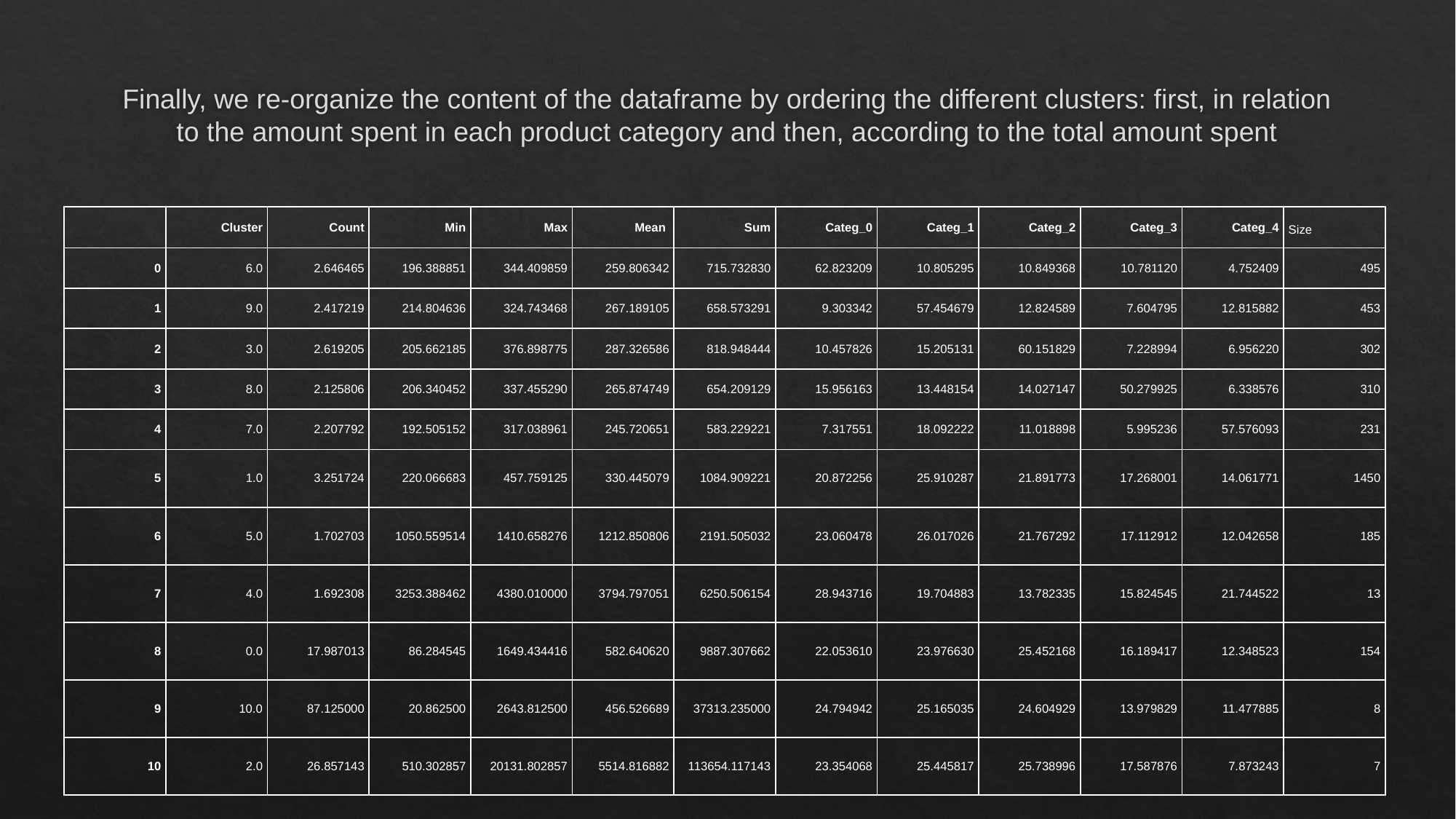

# Finally, we re-organize the content of the dataframe by ordering the different clusters: first, in relation to the amount spent in each product category and then, according to the total amount spent
|  | Cluster | Count | Min | Max | Mean | Sum | Categ\_0 | Categ\_1 | Categ\_2 | Categ\_3 | Categ\_4 | Size |
| --- | --- | --- | --- | --- | --- | --- | --- | --- | --- | --- | --- | --- |
| 0 | 6.0 | 2.646465 | 196.388851 | 344.409859 | 259.806342 | 715.732830 | 62.823209 | 10.805295 | 10.849368 | 10.781120 | 4.752409 | 495 |
| 1 | 9.0 | 2.417219 | 214.804636 | 324.743468 | 267.189105 | 658.573291 | 9.303342 | 57.454679 | 12.824589 | 7.604795 | 12.815882 | 453 |
| 2 | 3.0 | 2.619205 | 205.662185 | 376.898775 | 287.326586 | 818.948444 | 10.457826 | 15.205131 | 60.151829 | 7.228994 | 6.956220 | 302 |
| 3 | 8.0 | 2.125806 | 206.340452 | 337.455290 | 265.874749 | 654.209129 | 15.956163 | 13.448154 | 14.027147 | 50.279925 | 6.338576 | 310 |
| 4 | 7.0 | 2.207792 | 192.505152 | 317.038961 | 245.720651 | 583.229221 | 7.317551 | 18.092222 | 11.018898 | 5.995236 | 57.576093 | 231 |
| 5 | 1.0 | 3.251724 | 220.066683 | 457.759125 | 330.445079 | 1084.909221 | 20.872256 | 25.910287 | 21.891773 | 17.268001 | 14.061771 | 1450 |
| 6 | 5.0 | 1.702703 | 1050.559514 | 1410.658276 | 1212.850806 | 2191.505032 | 23.060478 | 26.017026 | 21.767292 | 17.112912 | 12.042658 | 185 |
| 7 | 4.0 | 1.692308 | 3253.388462 | 4380.010000 | 3794.797051 | 6250.506154 | 28.943716 | 19.704883 | 13.782335 | 15.824545 | 21.744522 | 13 |
| 8 | 0.0 | 17.987013 | 86.284545 | 1649.434416 | 582.640620 | 9887.307662 | 22.053610 | 23.976630 | 25.452168 | 16.189417 | 12.348523 | 154 |
| 9 | 10.0 | 87.125000 | 20.862500 | 2643.812500 | 456.526689 | 37313.235000 | 24.794942 | 25.165035 | 24.604929 | 13.979829 | 11.477885 | 8 |
| 10 | 2.0 | 26.857143 | 510.302857 | 20131.802857 | 5514.816882 | 113654.117143 | 23.354068 | 25.445817 | 25.738996 | 17.587876 | 7.873243 | 7 |